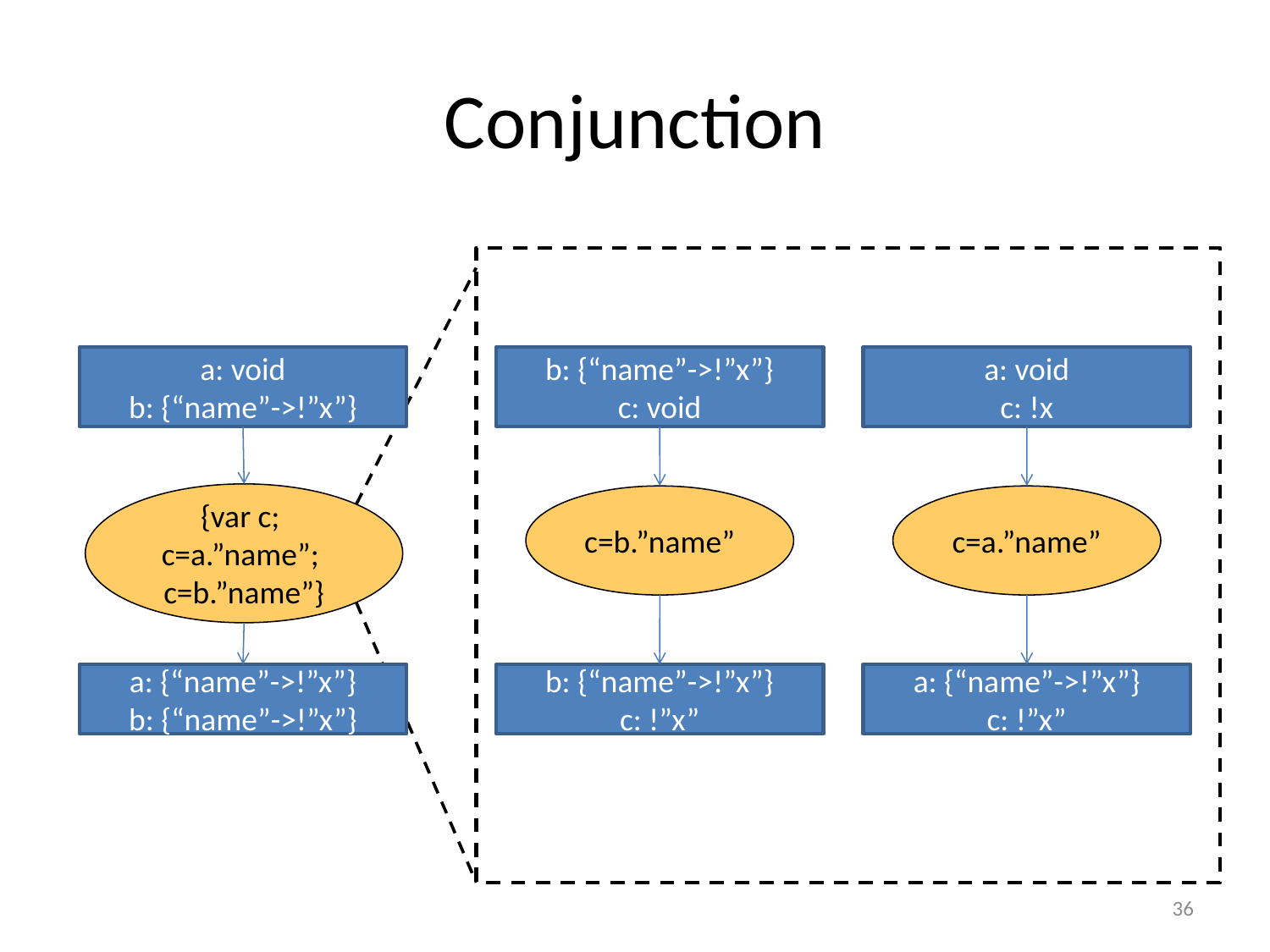

# Conjunction

a: void
b: {“name”->!”x”}
b: {“name”->!”x”}
c: void
a: void
c: !x
{var c;
c=a.”name”;
c=b.”name”}
c=b.”name”
c=a.”name”
a: {“name”->!”x”}
b: {“name”->!”x”}
b: {“name”->!”x”}
c: !”x”
a: {“name”->!”x”}
c: !”x”
36